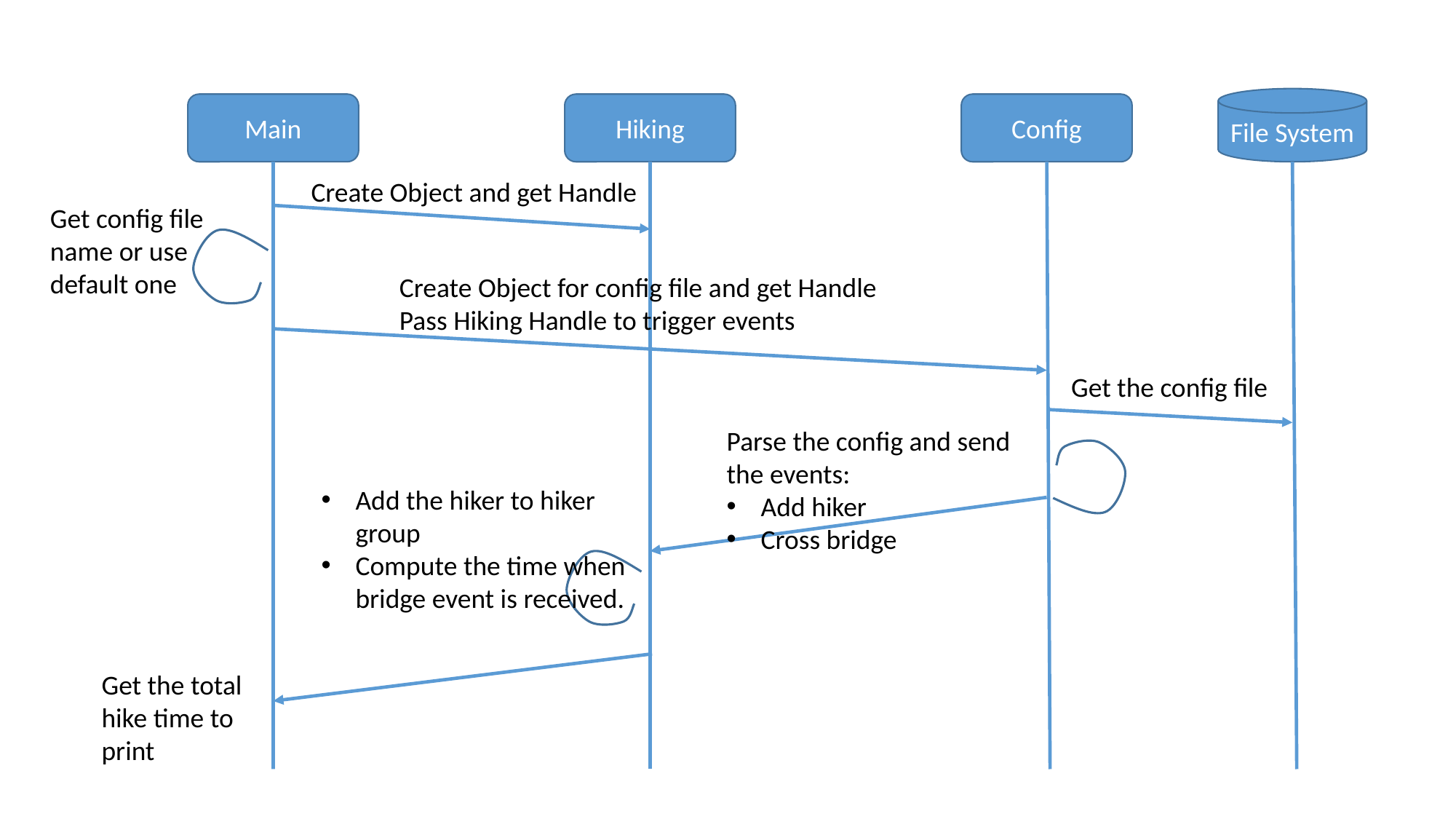

File System
Config
Main
Hiking
Create Object and get Handle
Get config file name or use default one

Create Object for config file and get Handle
Pass Hiking Handle to trigger events
Get the config file
Parse the config and send  the events:
Add hiker
Cross bridge

Add the hiker to hiker group
Compute the time when bridge event is received.

Get the total  hike time to print